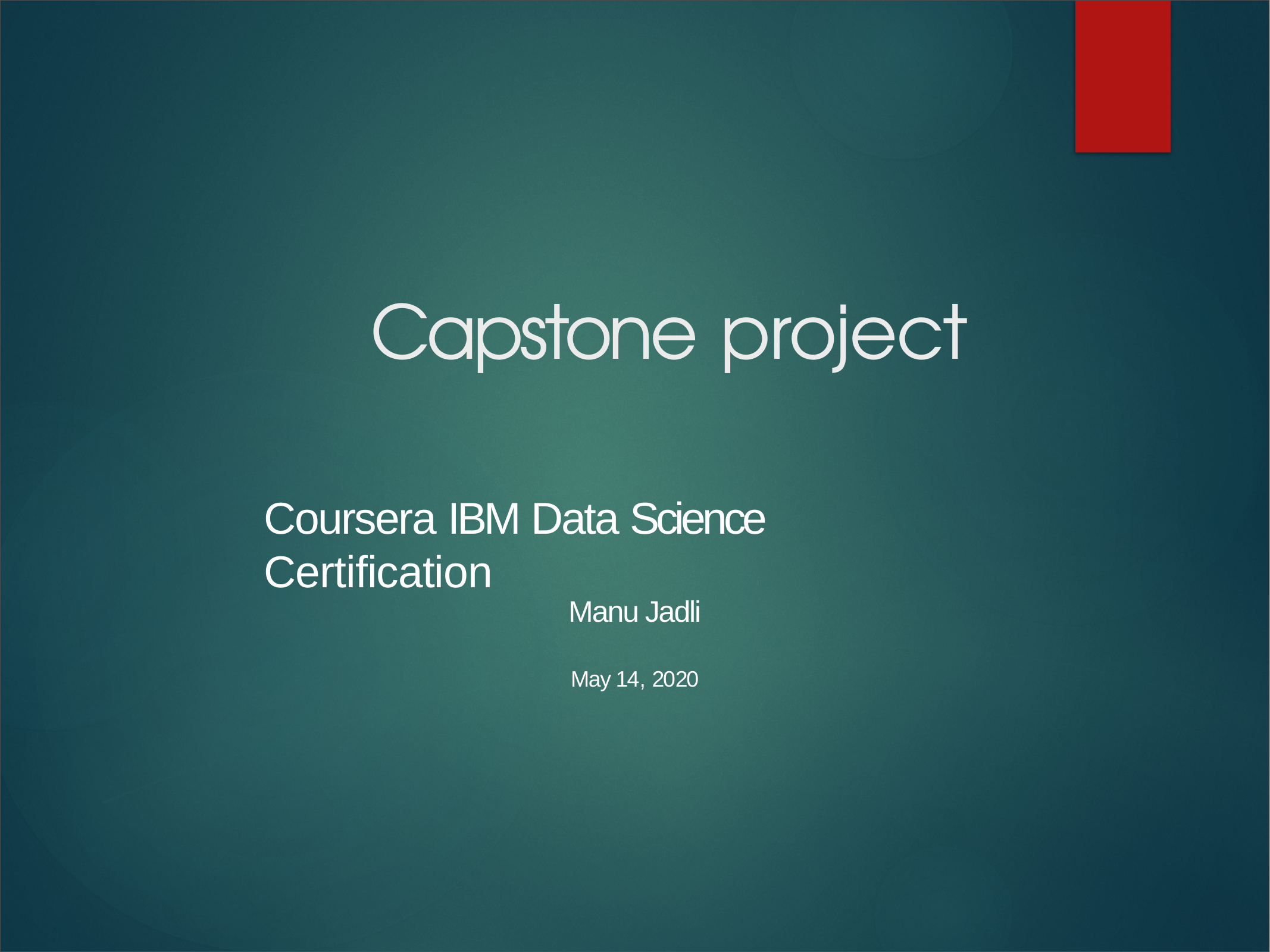

# Capstone project
Coursera IBM Data Science Certification
Manu Jadli

May 14, 2020